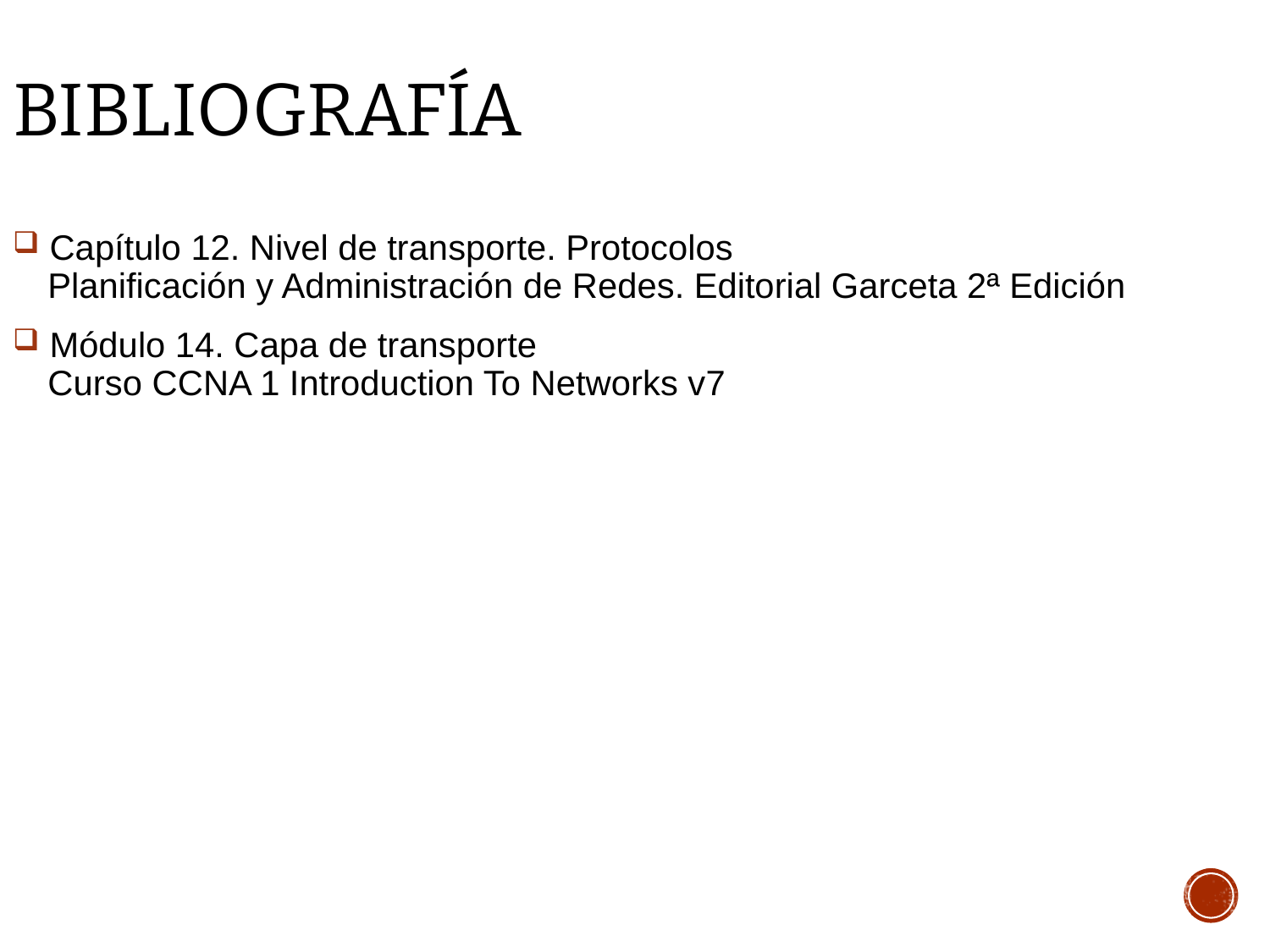

# BIBLIOGRAFÍA
 Capítulo 12. Nivel de transporte. Protocolos
 Planificación y Administración de Redes. Editorial Garceta 2ª Edición
 Módulo 14. Capa de transporte
 Curso CCNA 1 Introduction To Networks v7